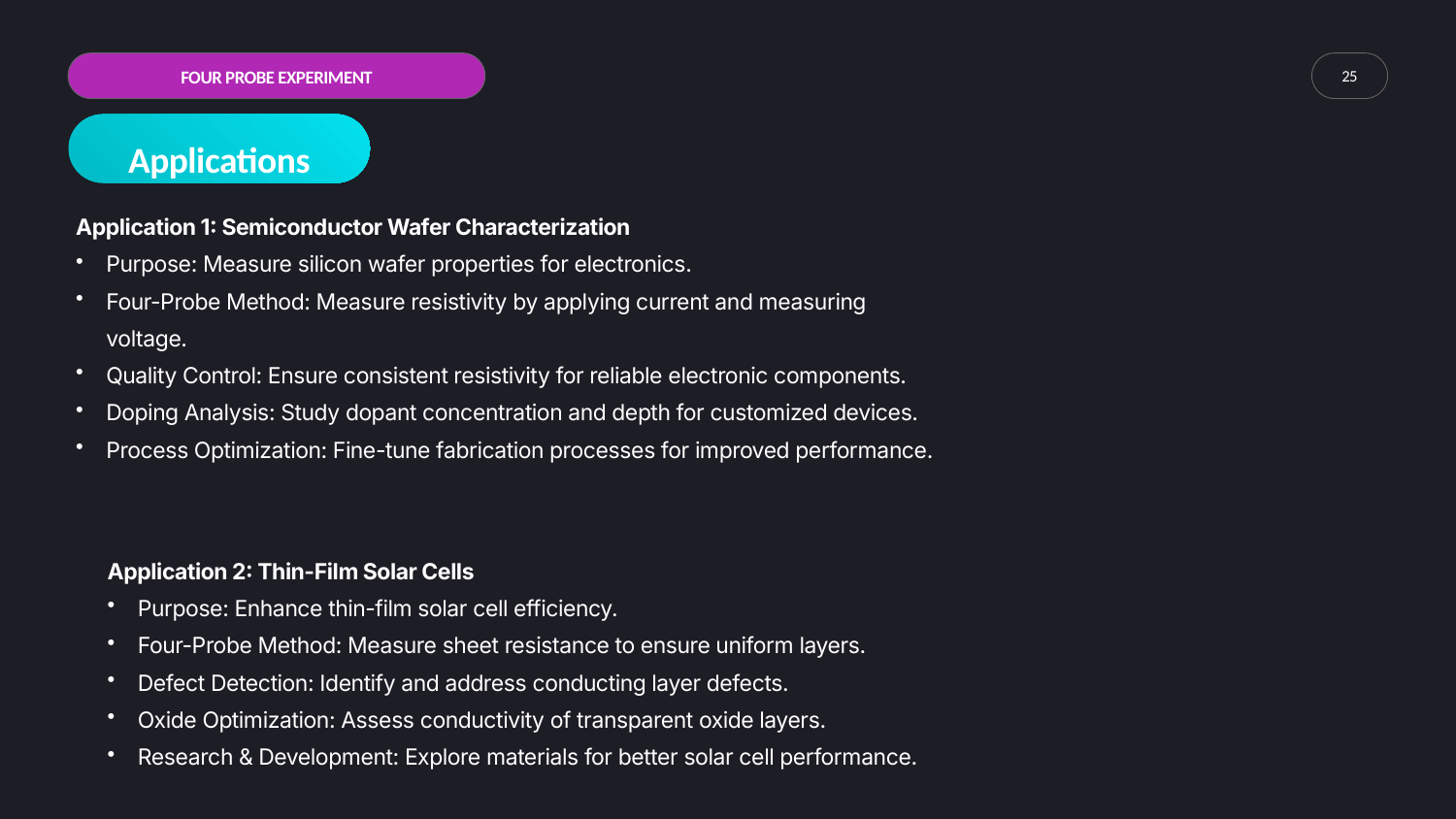

FOUR PROBE EXPERIMENT
25
Applications
Application 1: Semiconductor Wafer Characterization
Purpose: Measure silicon wafer properties for electronics.
Four-Probe Method: Measure resistivity by applying current and measuring voltage.
Quality Control: Ensure consistent resistivity for reliable electronic components.
Doping Analysis: Study dopant concentration and depth for customized devices.
Process Optimization: Fine-tune fabrication processes for improved performance.

Application 2: Thin-Film Solar Cells
Purpose: Enhance thin-film solar cell efficiency.
Four-Probe Method: Measure sheet resistance to ensure uniform layers.
Defect Detection: Identify and address conducting layer defects.
Oxide Optimization: Assess conductivity of transparent oxide layers.
Research & Development: Explore materials for better solar cell performance.